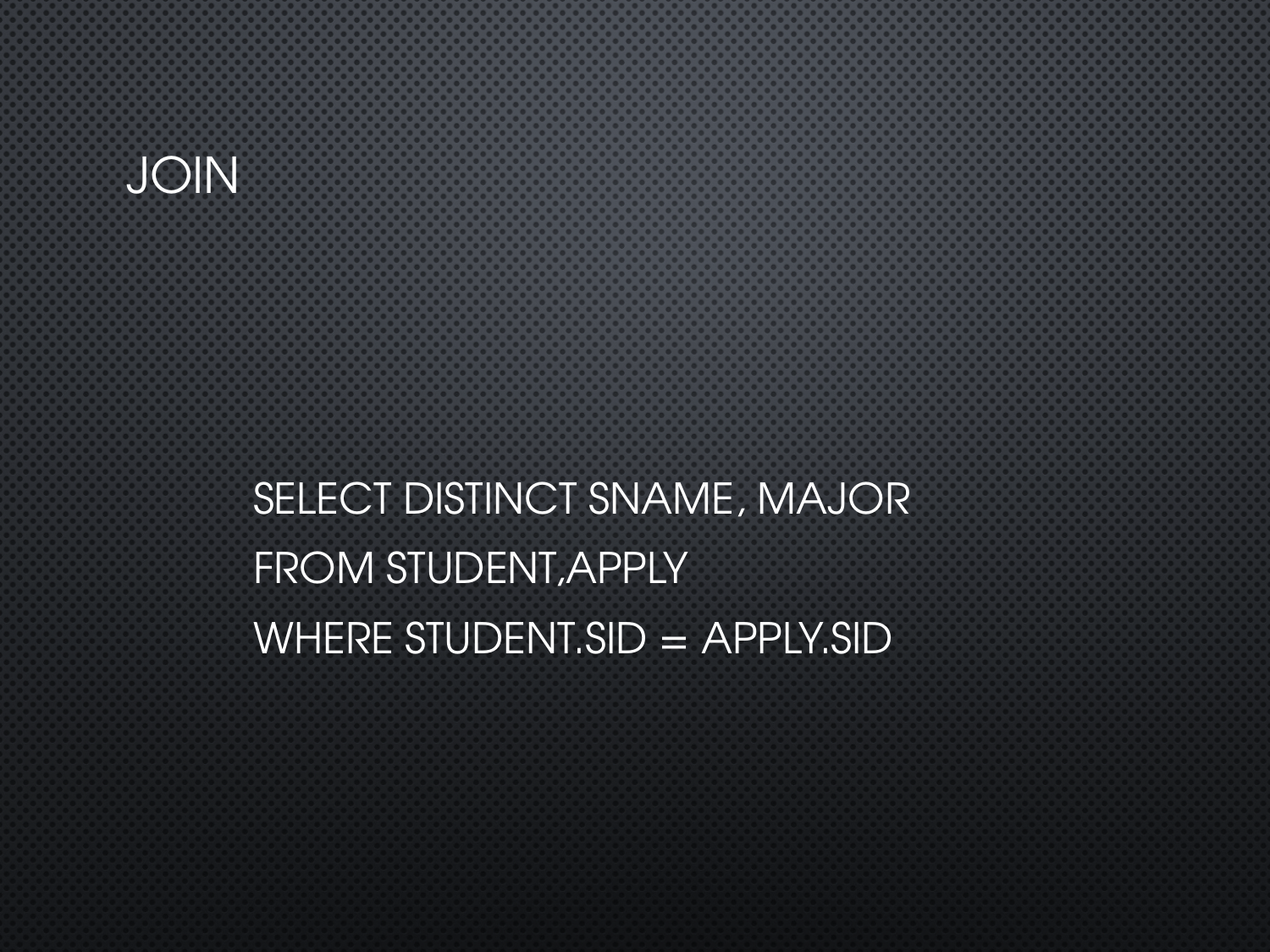

# join
	select distinct sname, major
	from Student,Apply
	where Student.sID = Apply.sID